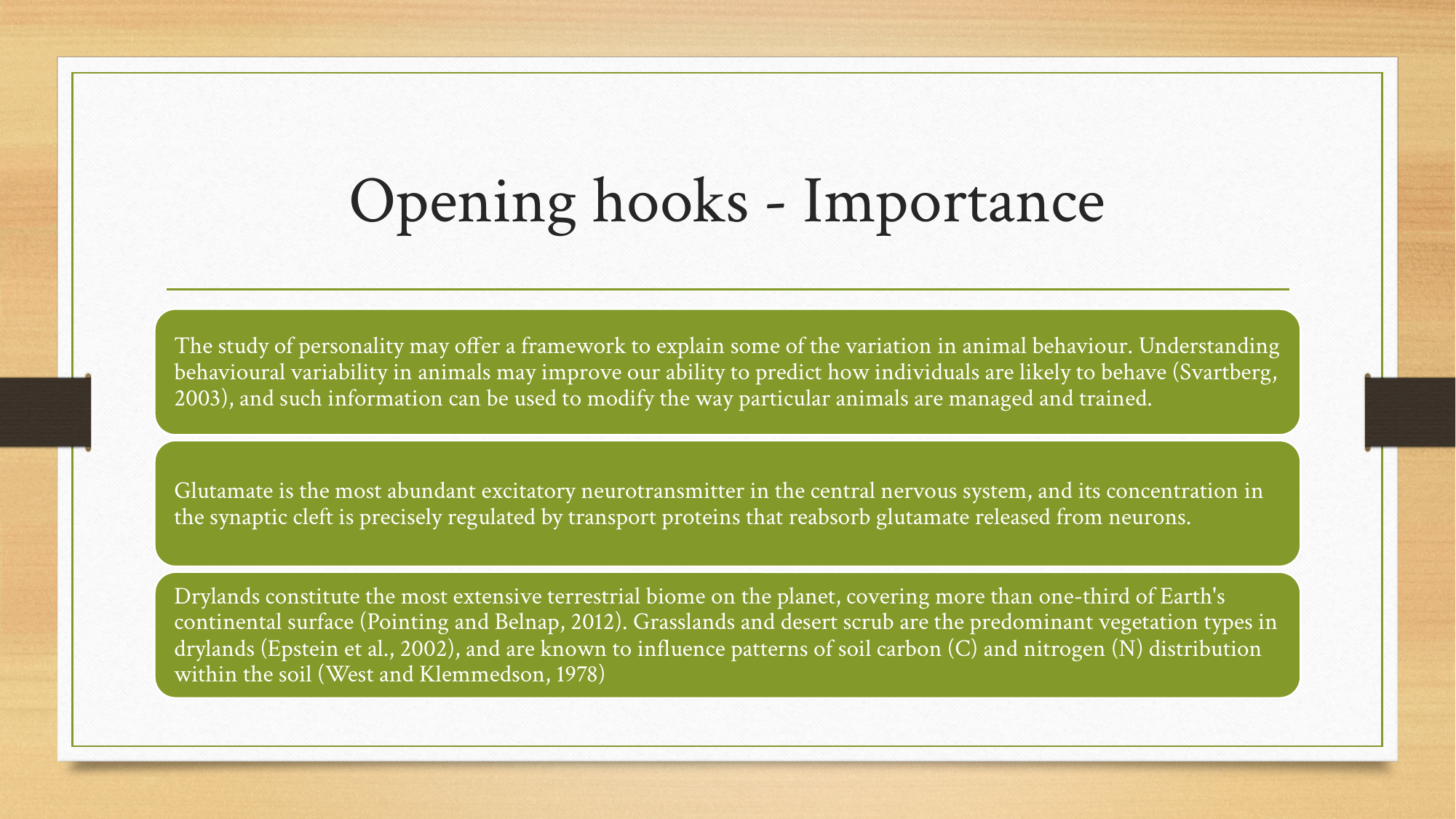

# Opening hooks - Importance
The study of personality may offer a framework to explain some of the variation in animal behaviour. Understanding behavioural variability in animals may improve our ability to predict how individuals are likely to behave (Svartberg, 2003), and such information can be used to modify the way particular animals are managed and trained.
Glutamate is the most abundant excitatory neurotransmitter in the central nervous system, and its concentration in the synaptic cleft is precisely regulated by transport proteins that reabsorb glutamate released from neurons.
Drylands constitute the most extensive terrestrial biome on the planet, covering more than one-third of Earth's continental surface (Pointing and Belnap, 2012). Grasslands and desert scrub are the predominant vegetation types in drylands (Epstein et al., 2002), and are known to influence patterns of soil carbon (C) and nitrogen (N) distribution within the soil (West and Klemmedson, 1978)